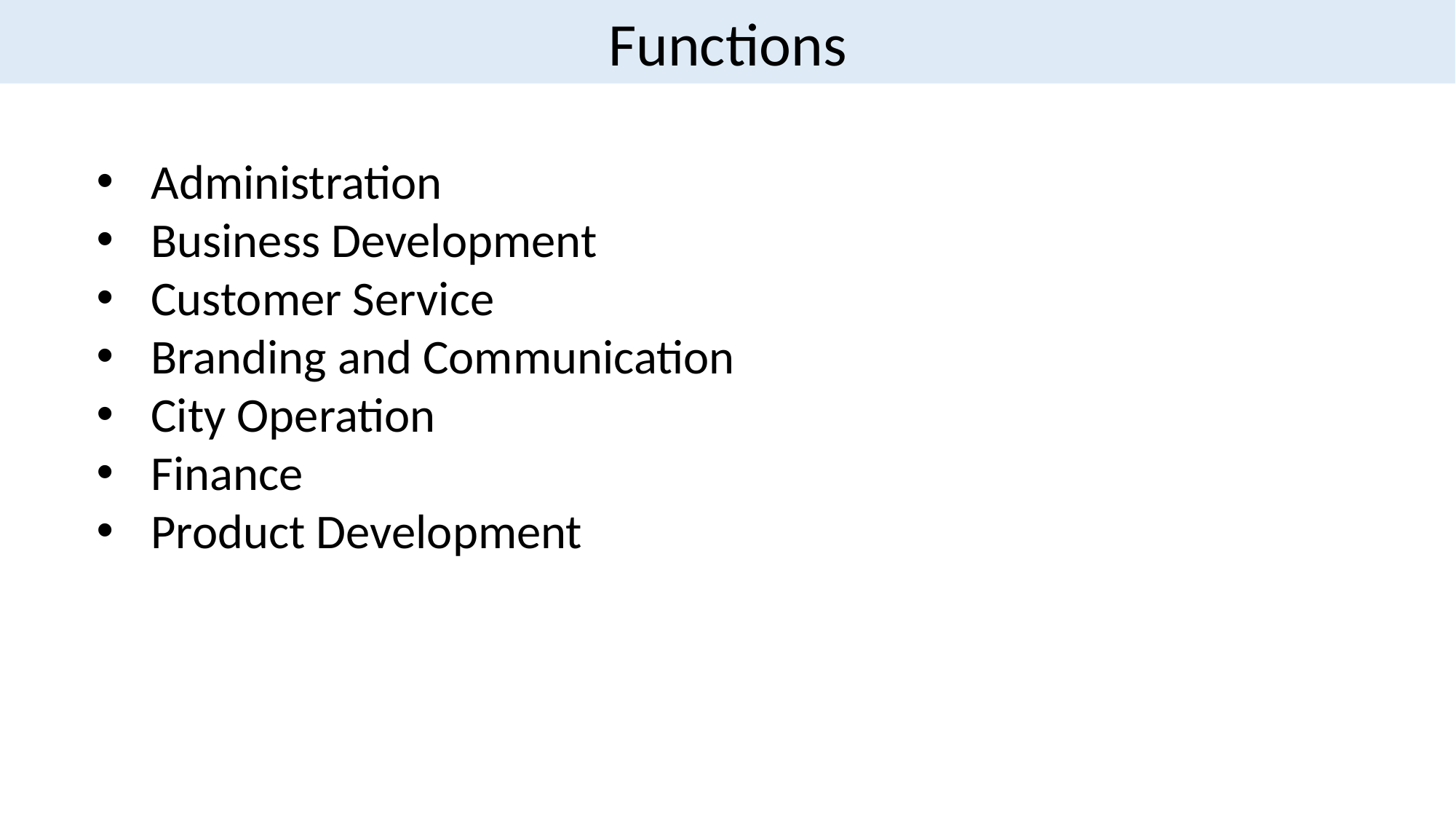

Functions

Administration
Business Development
Customer Service
Branding and Communication
City Operation
Finance
Product Development